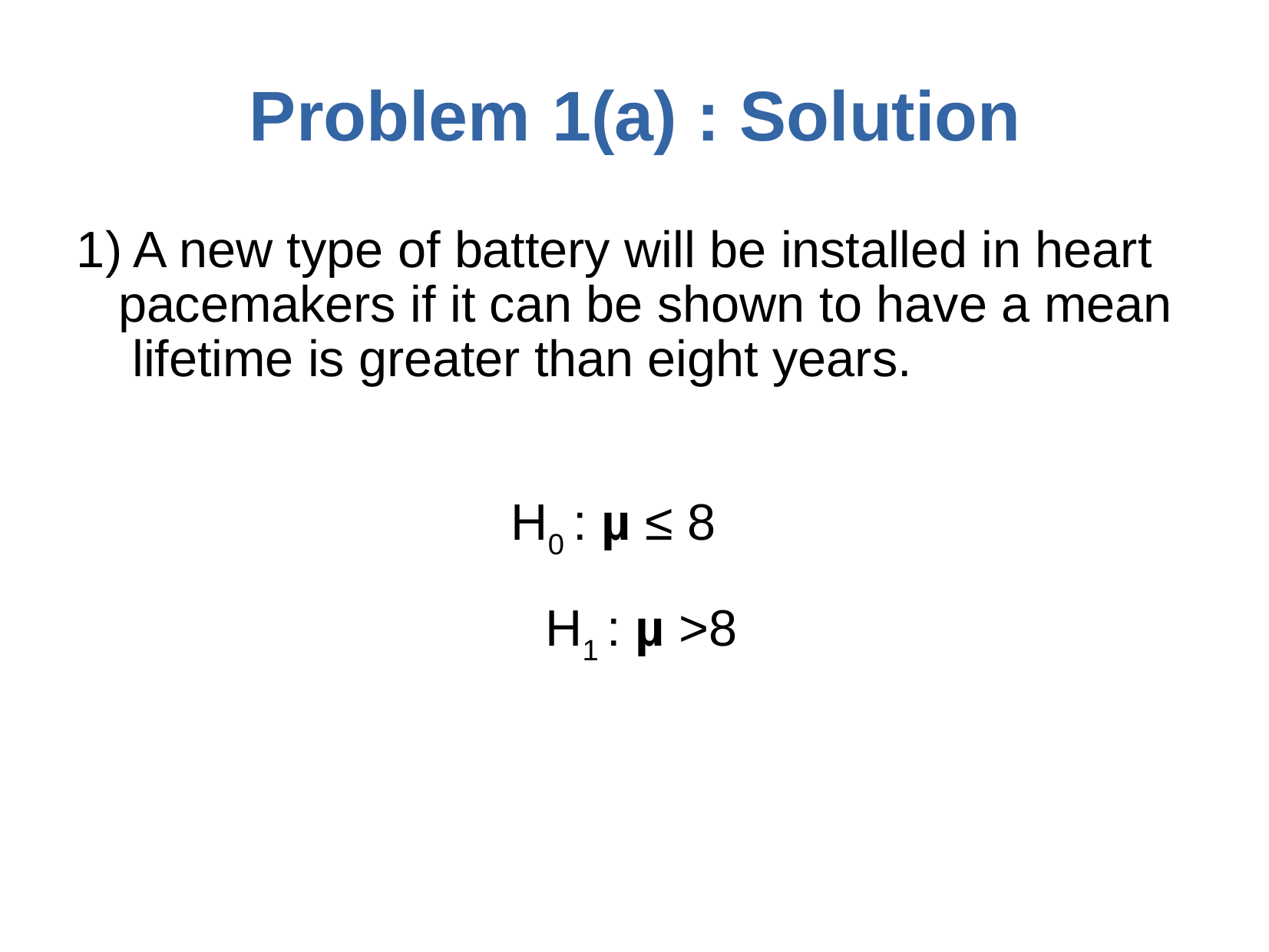

# Problem	1(a) : Solution
1) A new type of battery will be installed in heart  pacemakers if it can be shown to have a mean  lifetime is greater than eight years.

H0 : µ ≤ 8  H1 : µ >8